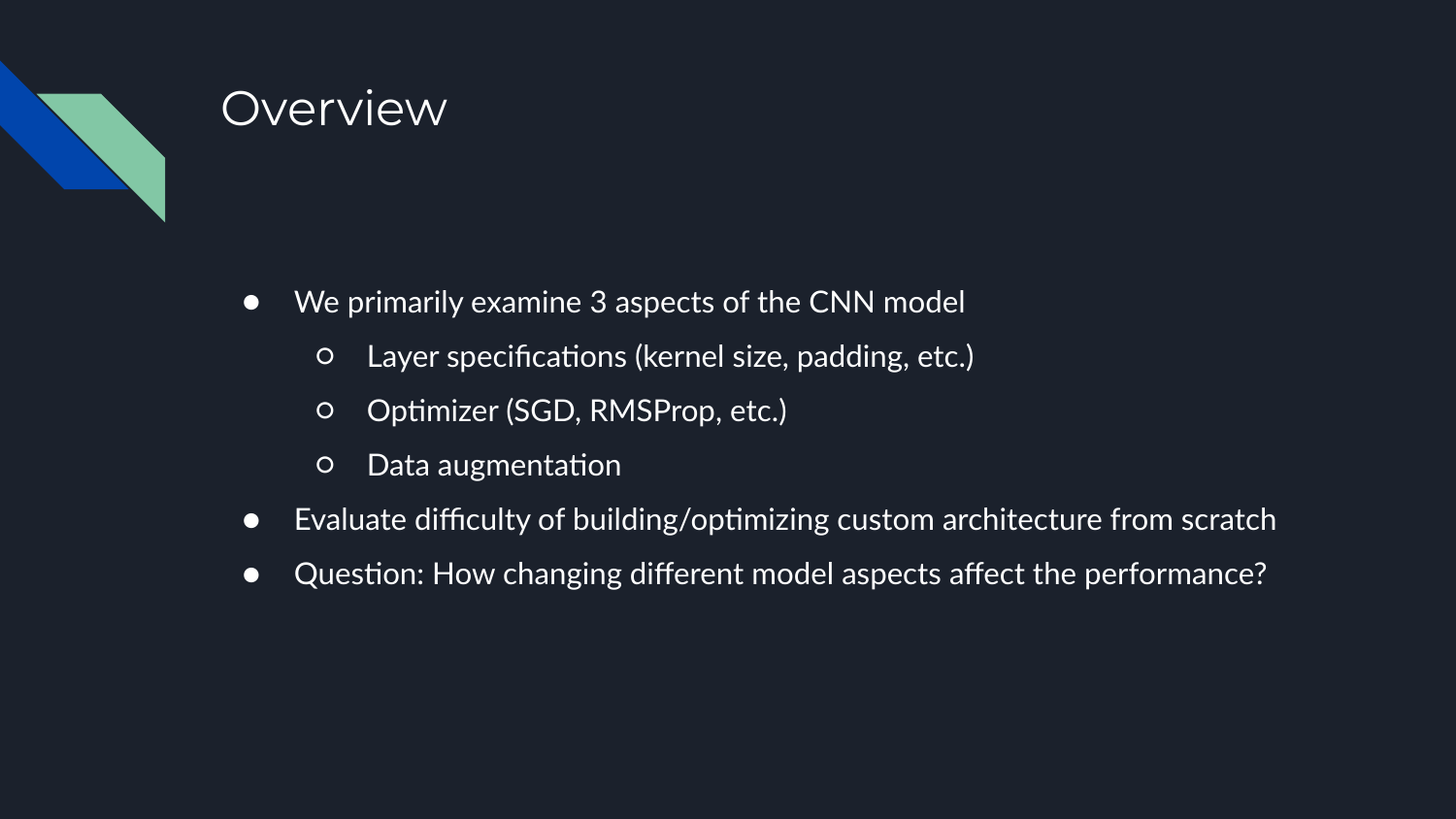

# Overview
We primarily examine 3 aspects of the CNN model
Layer specifications (kernel size, padding, etc.)
Optimizer (SGD, RMSProp, etc.)
Data augmentation
Evaluate difficulty of building/optimizing custom architecture from scratch
Question: How changing different model aspects affect the performance?